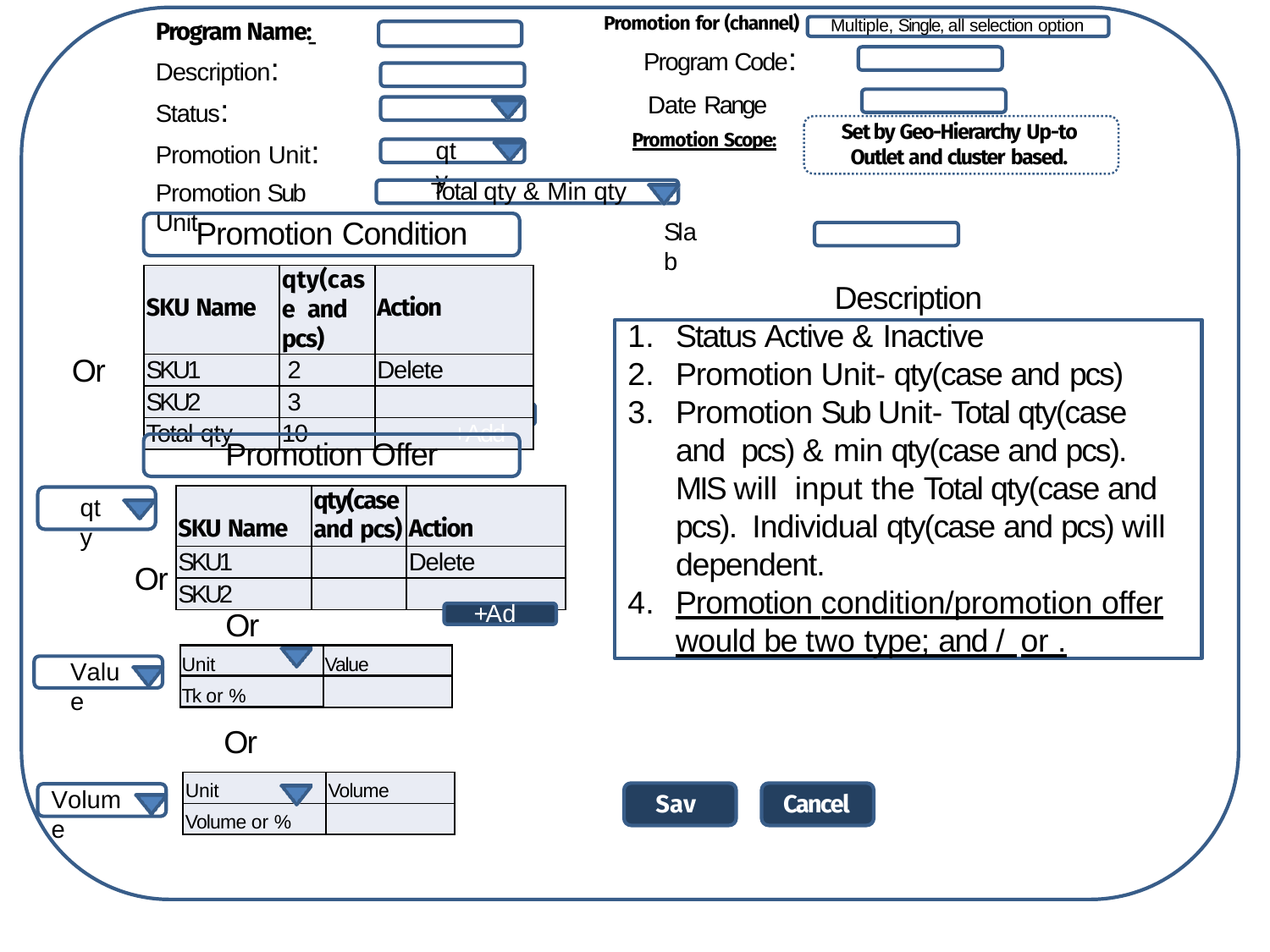

# Promotion for (channel)  Program Code:  Date Range

Program Name:  Description:  Status:  Promotion Unit:
Promotion Sub Unit
Multiple, Single, all selection option

Set by Geo-Hierarchy Up-to  Outlet and cluster based.
Promotion Scope:
qty

Total qty & Min qty

Promotion Condition

Slab

| SKU Name | qty(case and pcs) | Action |
| --- | --- | --- |
| SKU1 | 2 | Delete |
| SKU2 | 3 |  |
| Total qty | 10 | +Add |
Description
Status Active & Inactive
Promotion Unit- qty(case and pcs)
Promotion Sub Unit- Total qty(case and  pcs) & min qty(case and pcs). MIS will  input the Total qty(case and pcs).  Individual qty(case and pcs) will  dependent.
Promotion condition/promotion offer
would be two type; and / or .
Or

Promotion Offer

| SKU Name | qty(case and pcs) | Action |
| --- | --- | --- |
| SKU1 |  | Delete |
| SKU2 |  |  |

qty

Or
+Add
Or

Unit
Value

Value

Tk or %

Or
| Unit | Volume |
| --- | --- |
| Volume or % |  |

Volume

Save
Cancel